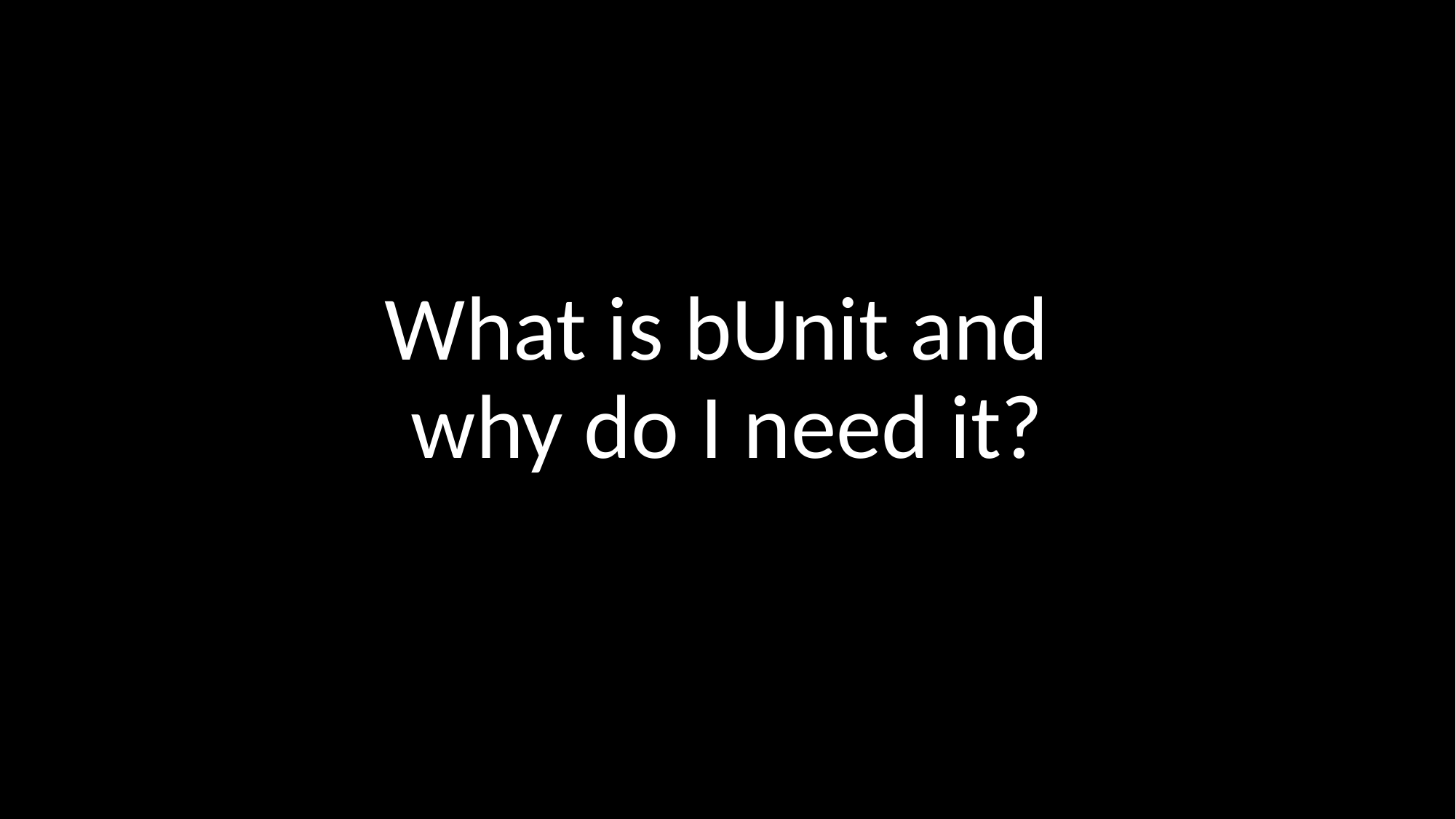

# What is bUnit and why do I need it?